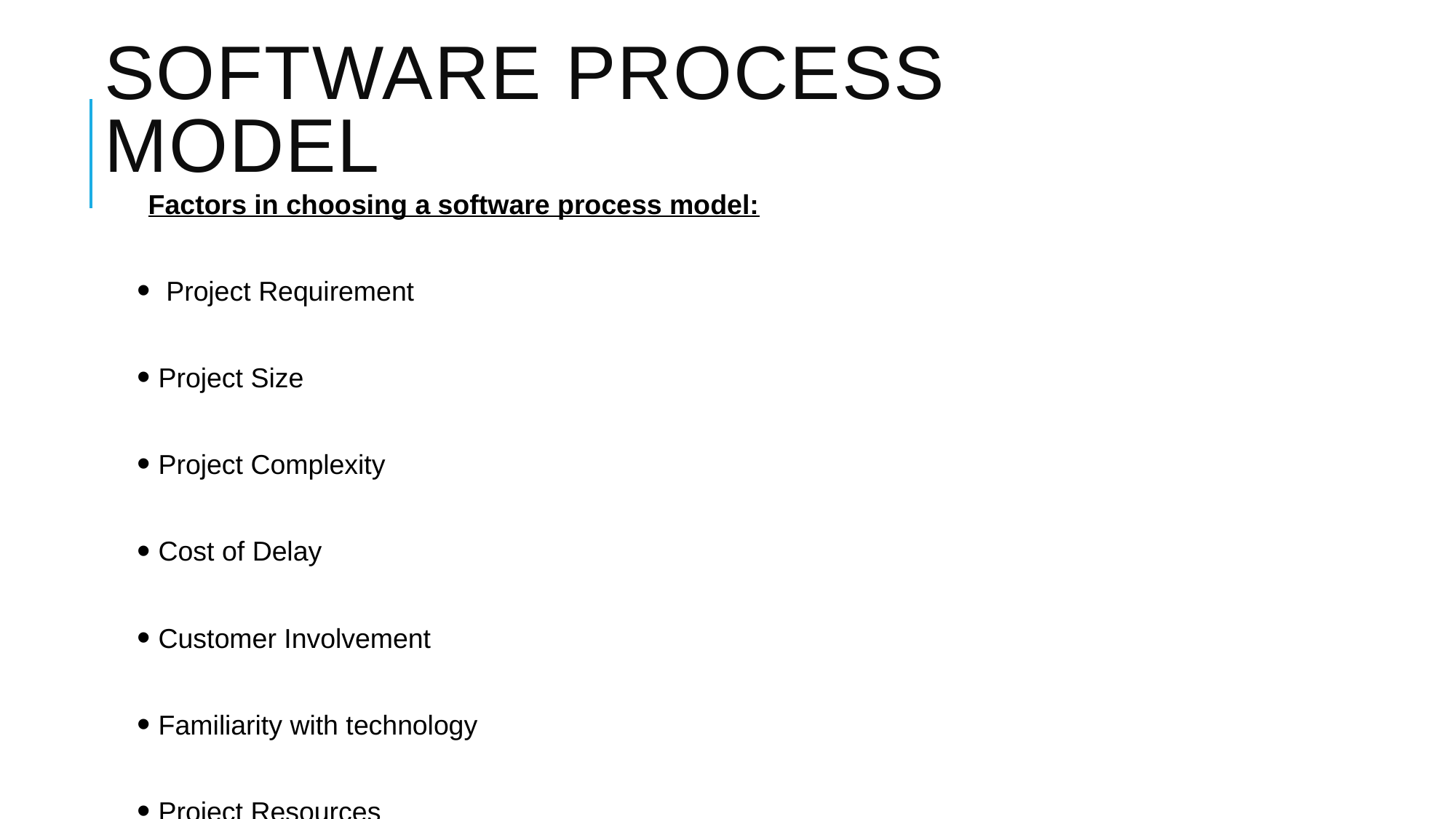

# Software process model
Factors in choosing a software process model:
  Project Requirement
 Project Size
 Project Complexity
 Cost of Delay
 Customer Involvement
 Familiarity with technology
 Project Resources